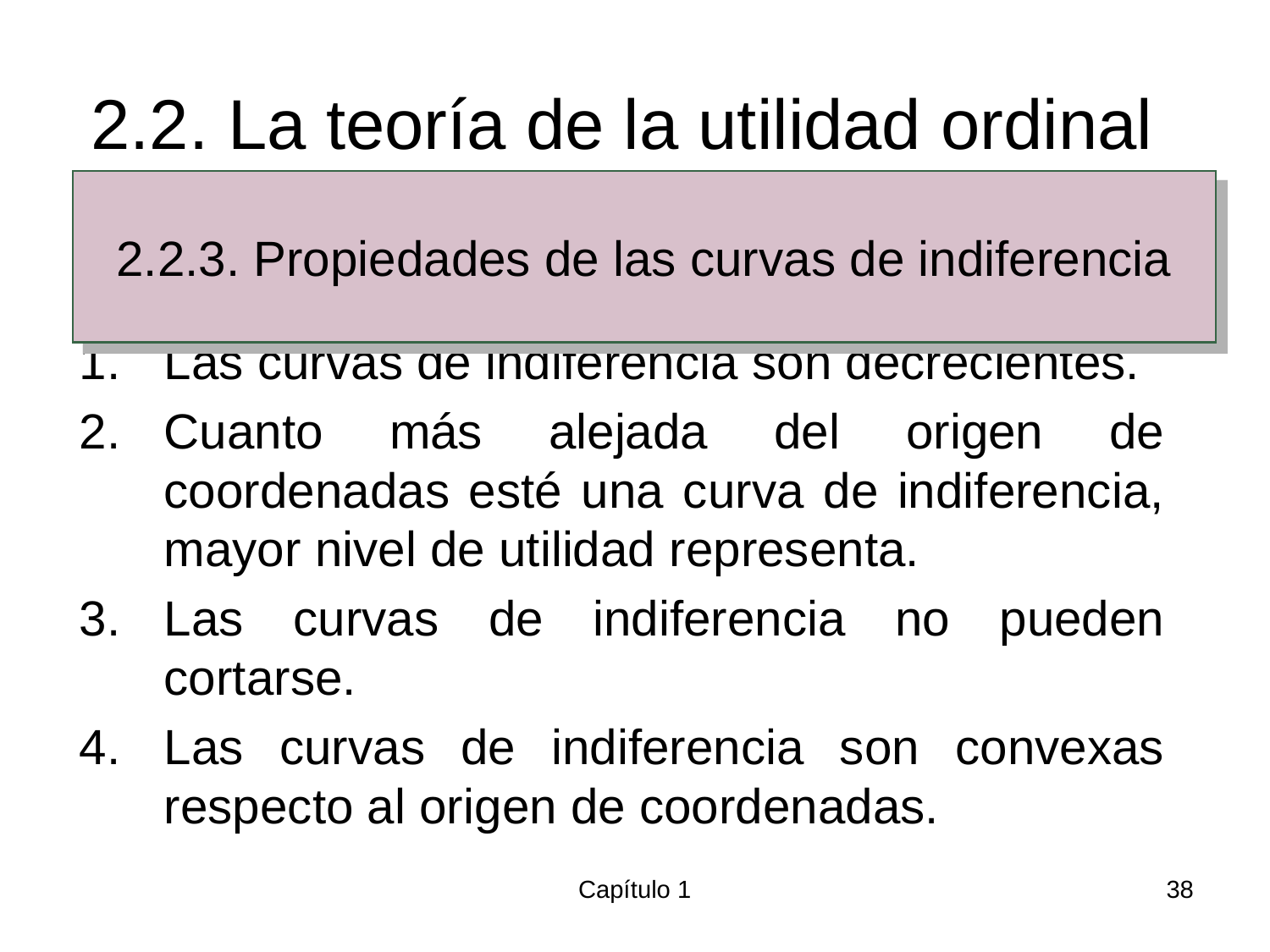

2.2. La teoría de la utilidad ordinal
# 2.2.3. Propiedades de las curvas de indiferencia
Las curvas de indiferencia son decrecientes.
Cuanto más alejada del origen de coordenadas esté una curva de indiferencia, mayor nivel de utilidad representa.
Las curvas de indiferencia no pueden cortarse.
Las curvas de indiferencia son convexas respecto al origen de coordenadas.
Capítulo 1
38